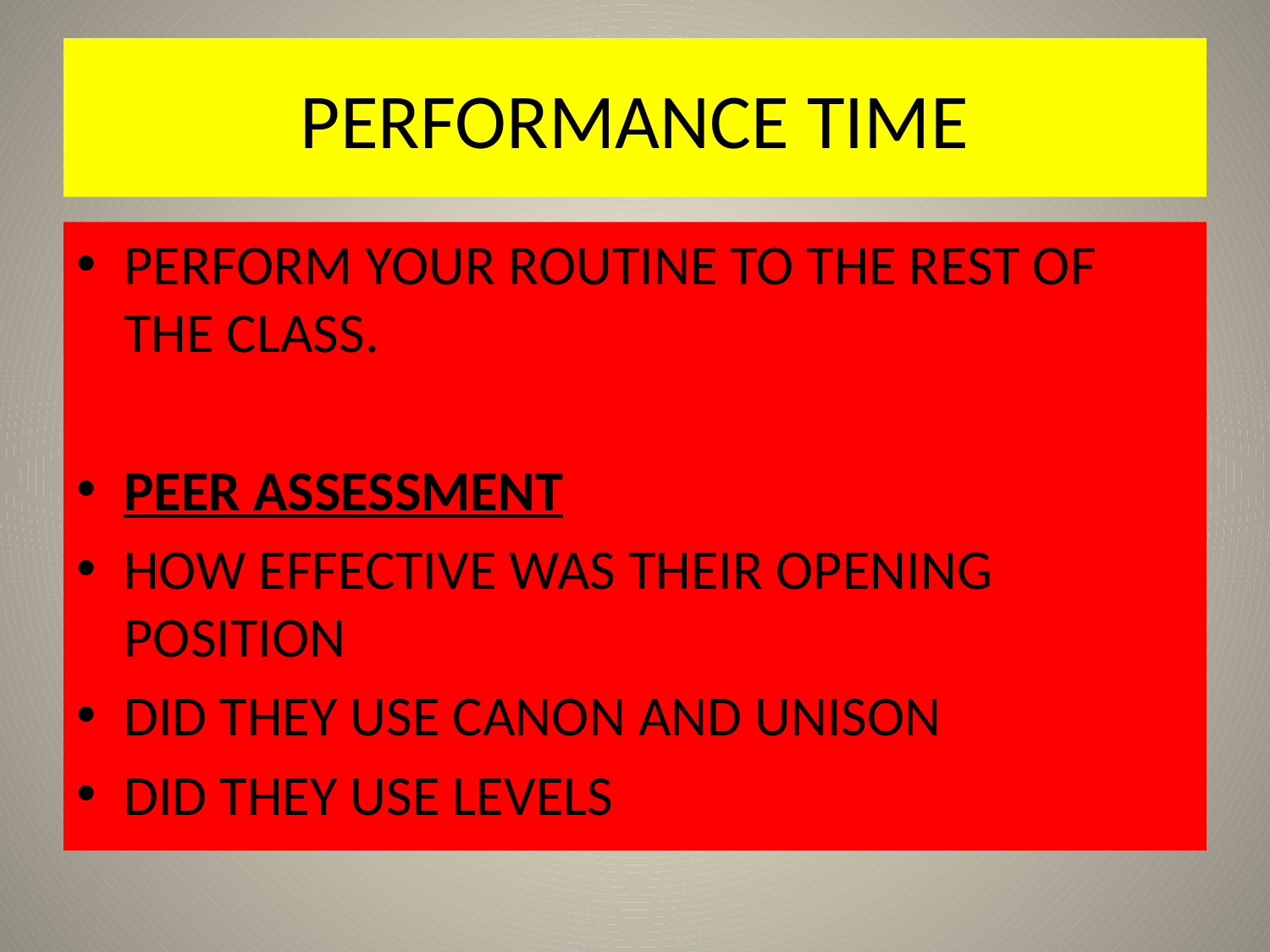

# PERFORMANCE TIME
PERFORM YOUR ROUTINE TO THE REST OF THE CLASS.

PEER ASSESSMENT
HOW EFFECTIVE WAS THEIR OPENING POSITION
DID THEY USE CANON AND UNISON
DID THEY USE LEVELS